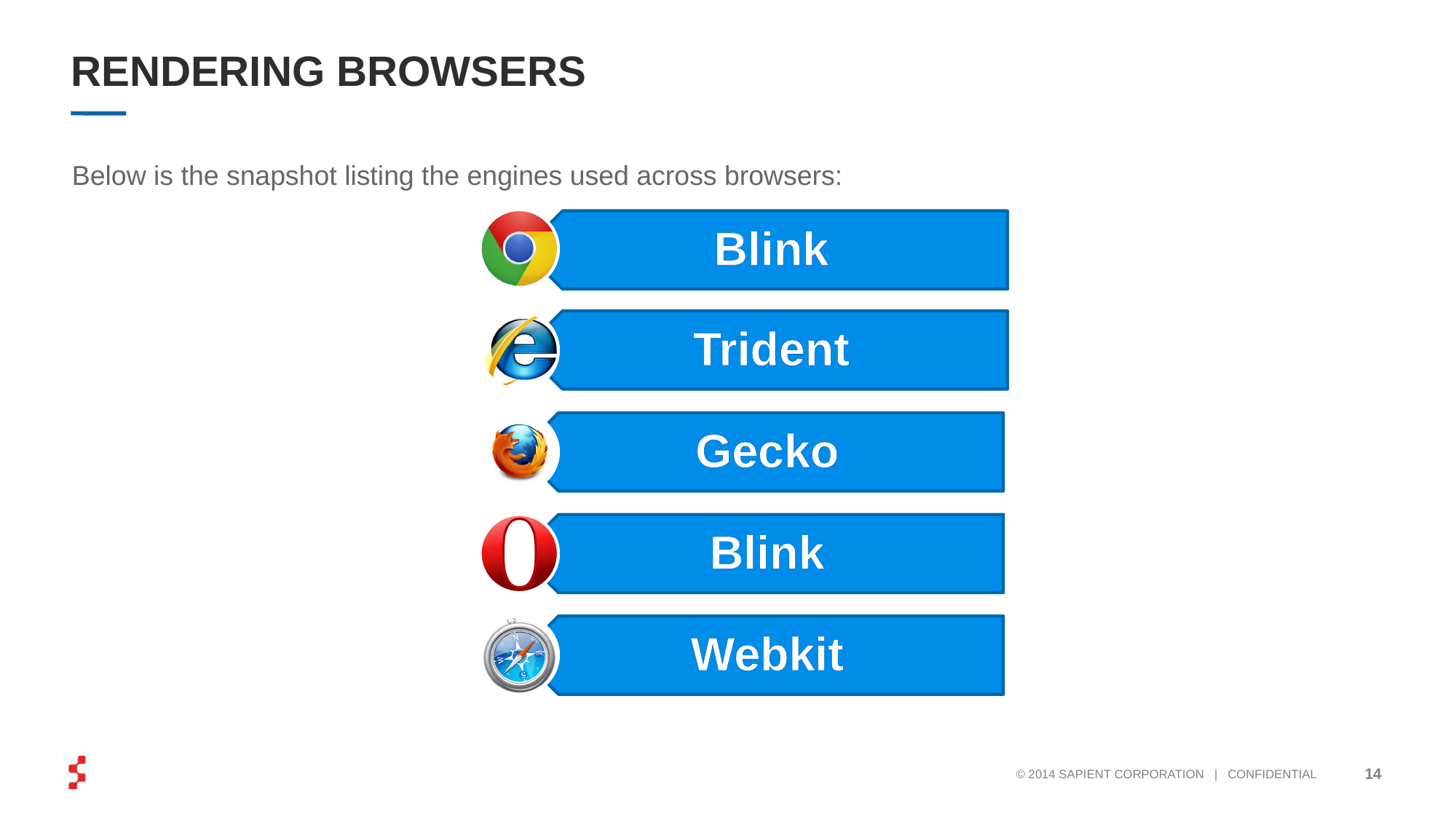

# RENDERING BROWSERS
Below is the snapshot listing the engines used across browsers:

Blink
Trident
Gecko
Blink
Webkit